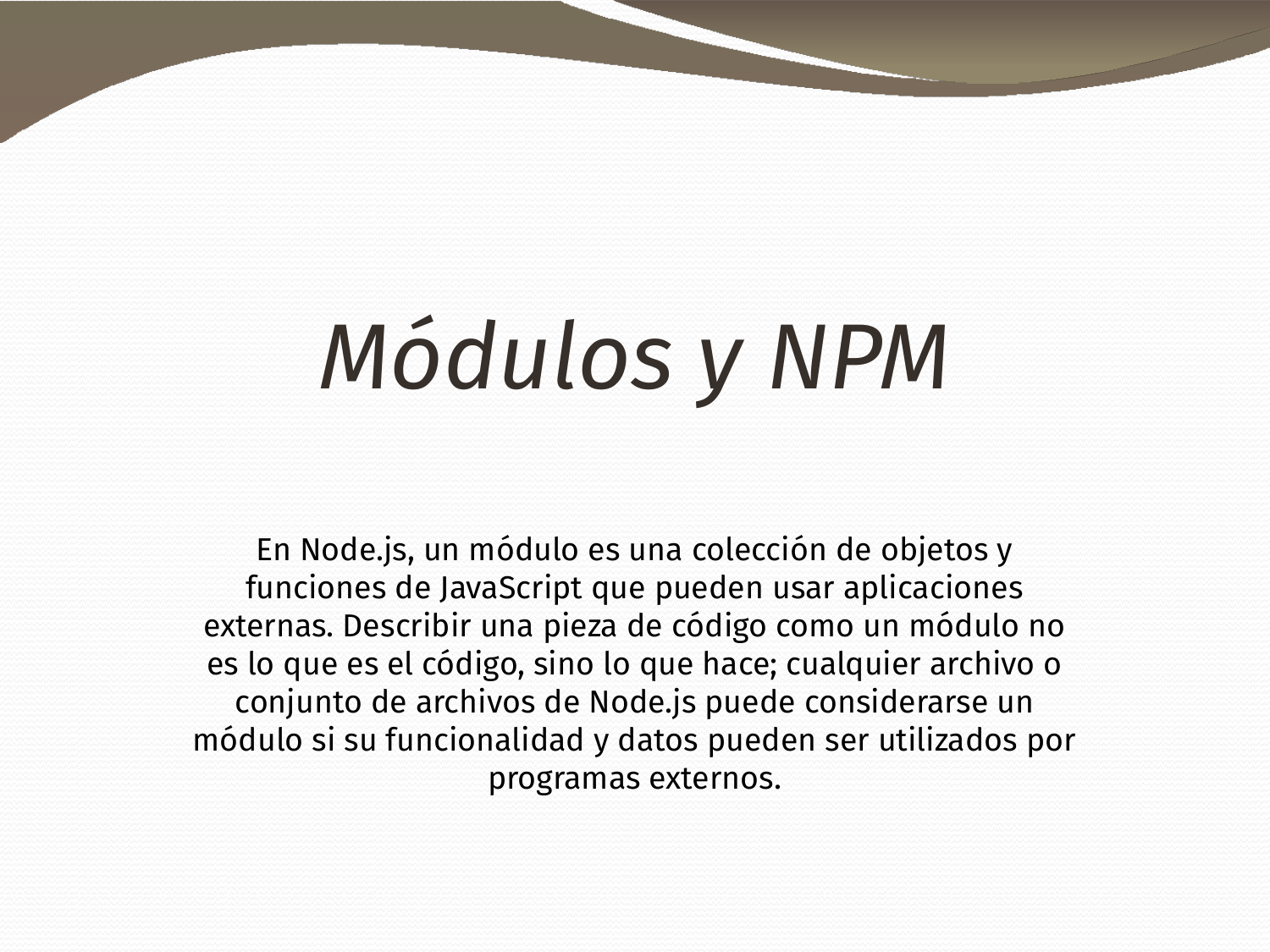

# Módulos y NPM
En Node.js, un módulo es una colección de objetos y funciones de JavaScript que pueden usar aplicaciones externas. Describir una pieza de código como un módulo no es lo que es el código, sino lo que hace; cualquier archivo o conjunto de archivos de Node.js puede considerarse un módulo si su funcionalidad y datos pueden ser utilizados por programas externos.